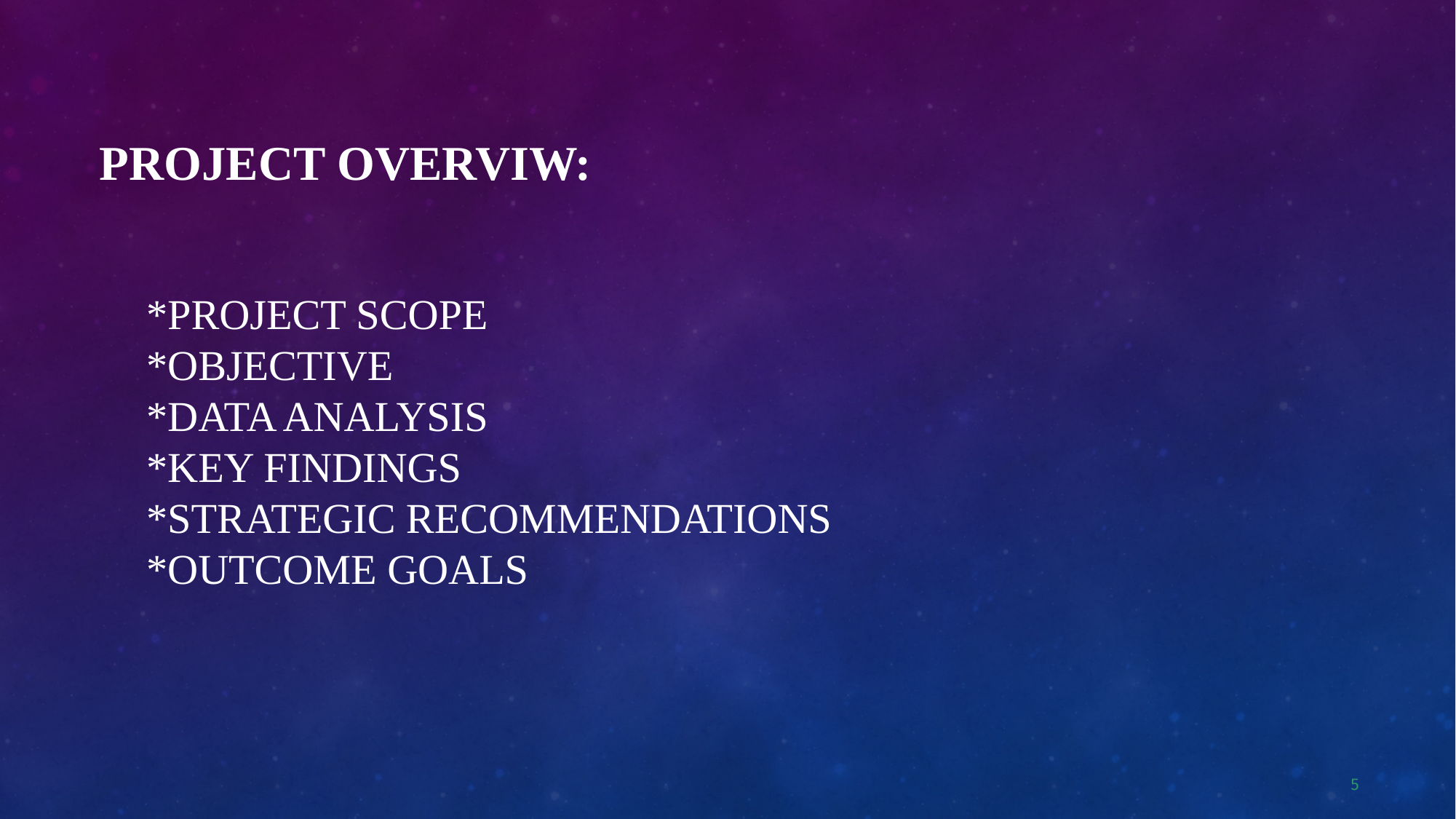

PROJECT OVERVIW:
*PROJECT SCOPE
*OBJECTIVE
*DATA ANALYSIS
*KEY FINDINGS
*STRATEGIC RECOMMENDATIONS
*OUTCOME GOALS
5